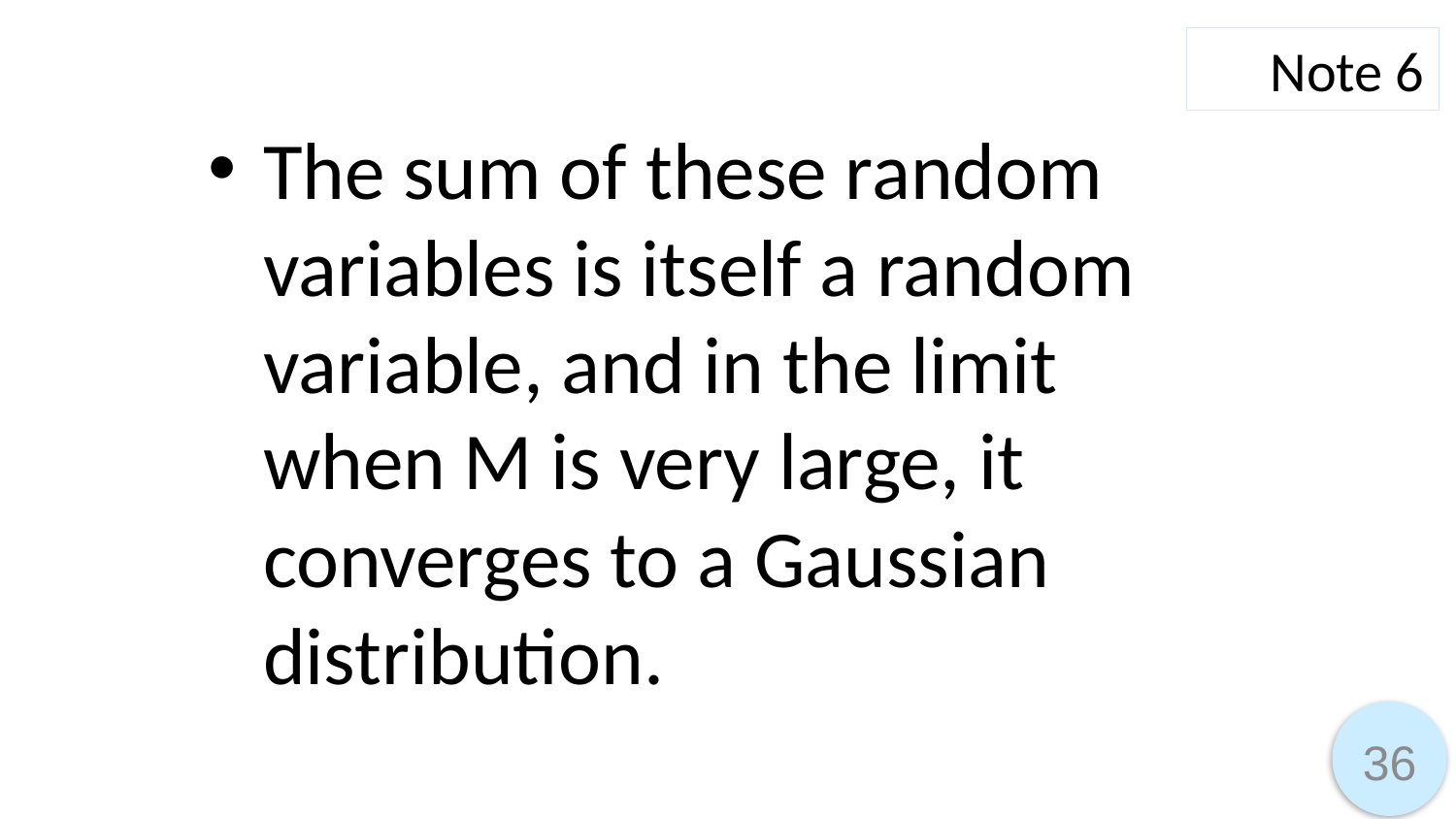

Note 6
The sum of these random variables is itself a random variable, and in the limit when M is very large, it converges to a Gaussian distribution.
36